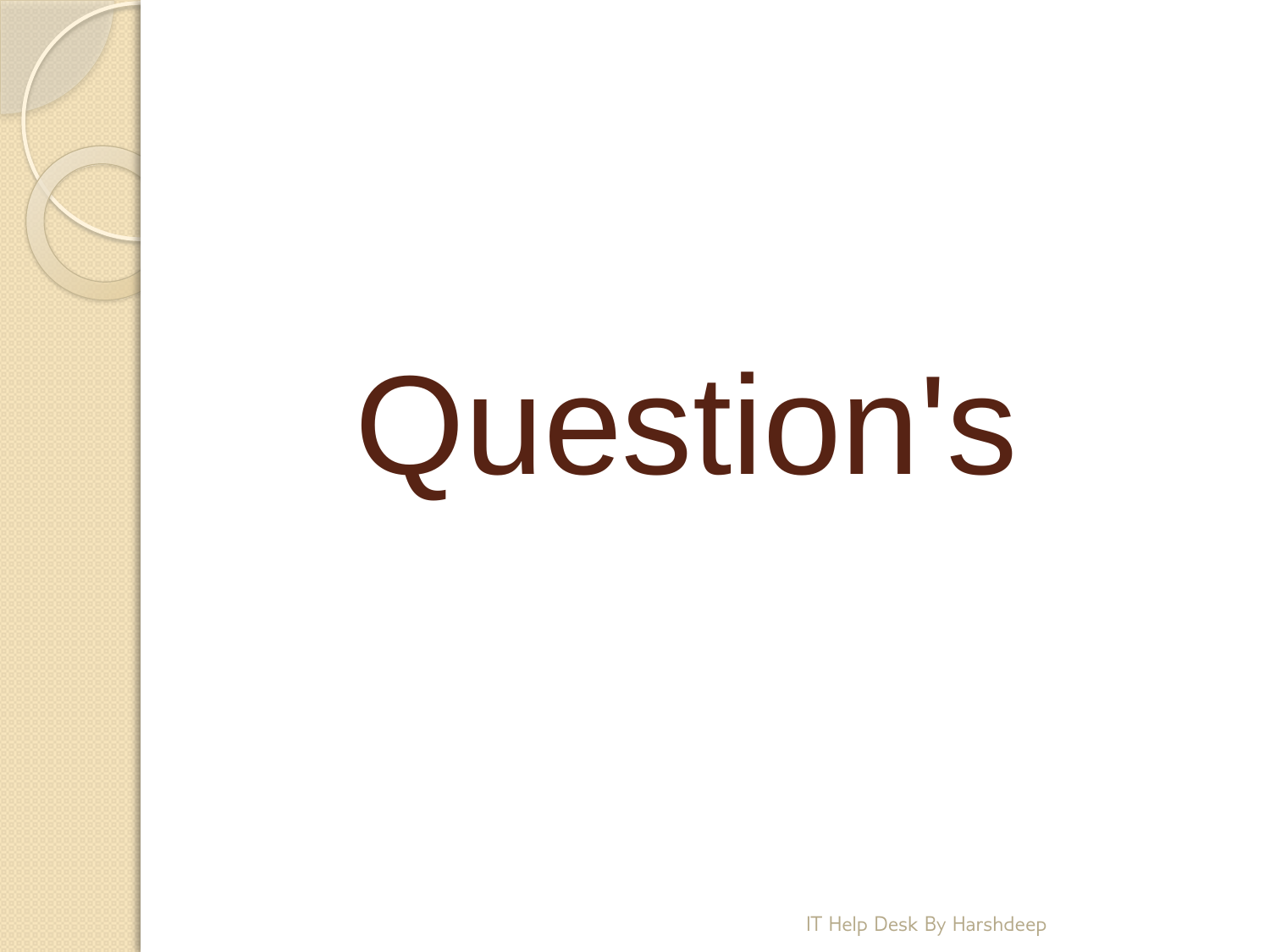

# Question's
IT Help Desk By Harshdeep